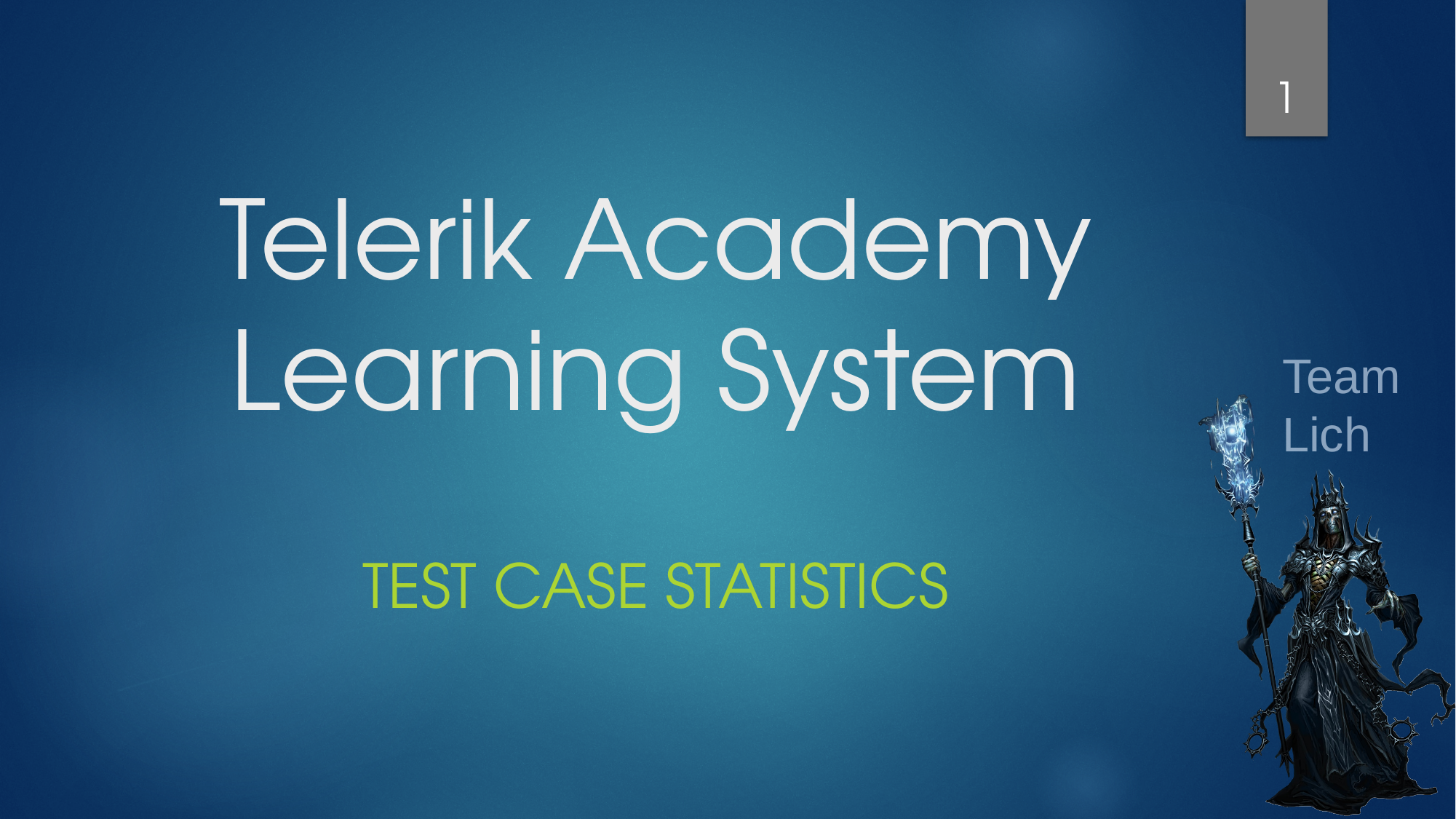

1
# Telerik Academy Learning System
Team Lich
Test case statistics